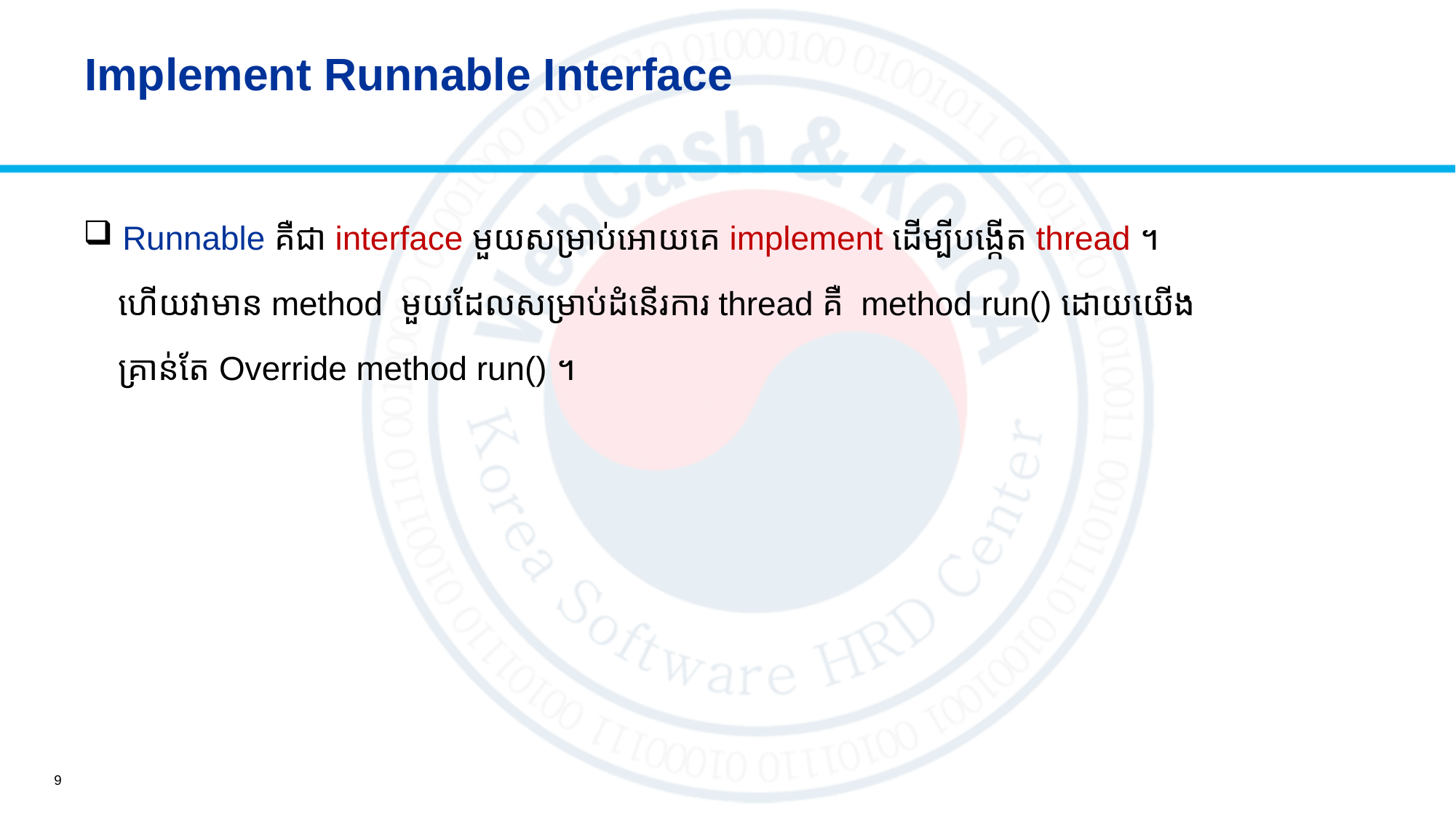

# Implement Runnable Interface
 Runnable គឺជា​ interface មួយសម្រាប់អោយគេ​ implement ដើម្បីបង្កើត​ thread ។​
    ហើយវាមាន​ method  មួយដែលសម្រាប់ដំនើរការ​ thread គឺ​ ​ method run() ដោយយើង
    គ្រាន់តែ​ Override method run() ។
9